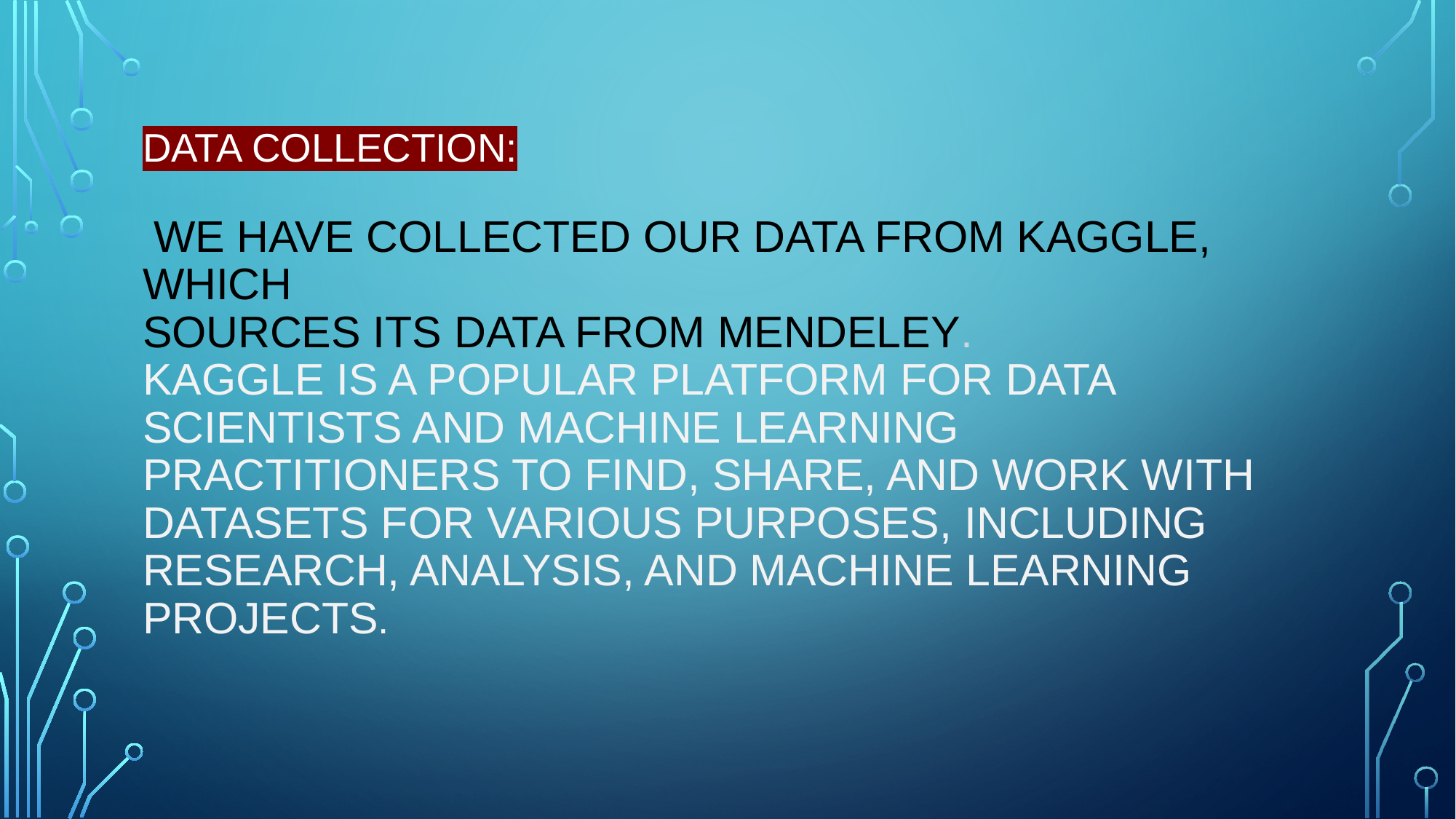

# Data collection: We have collected our data from Kaggle, which sources its data from Mendeley. Kaggle is a popular platform for data scientists and machine learning practitioners to find, share, and work with datasets for various purposes, including research, analysis, and machine learning projects.